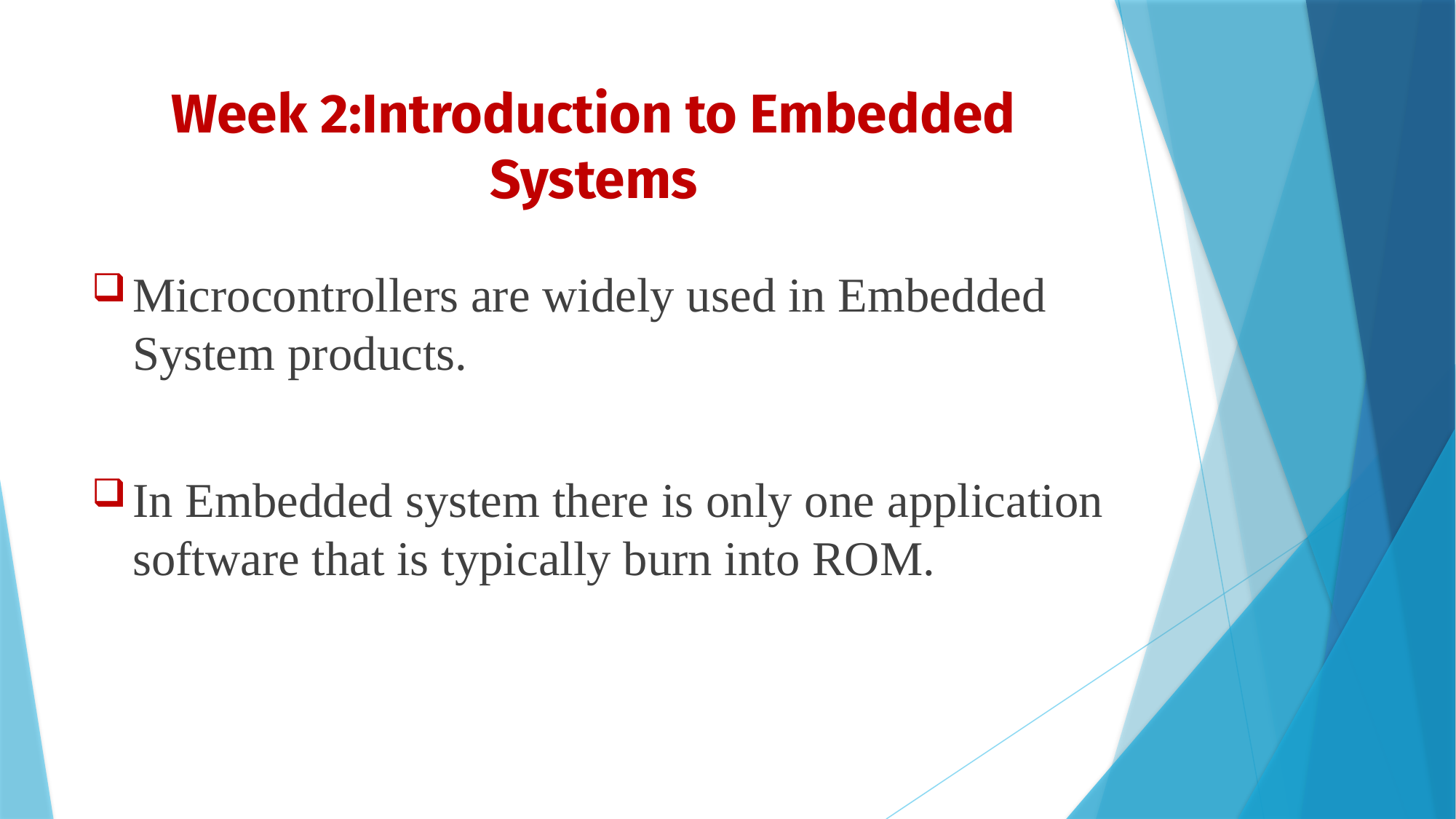

# Week 2:Introduction to Embedded Systems
Microcontrollers are widely used in Embedded System products.

In Embedded system there is only one application software that is typically burn into ROM.